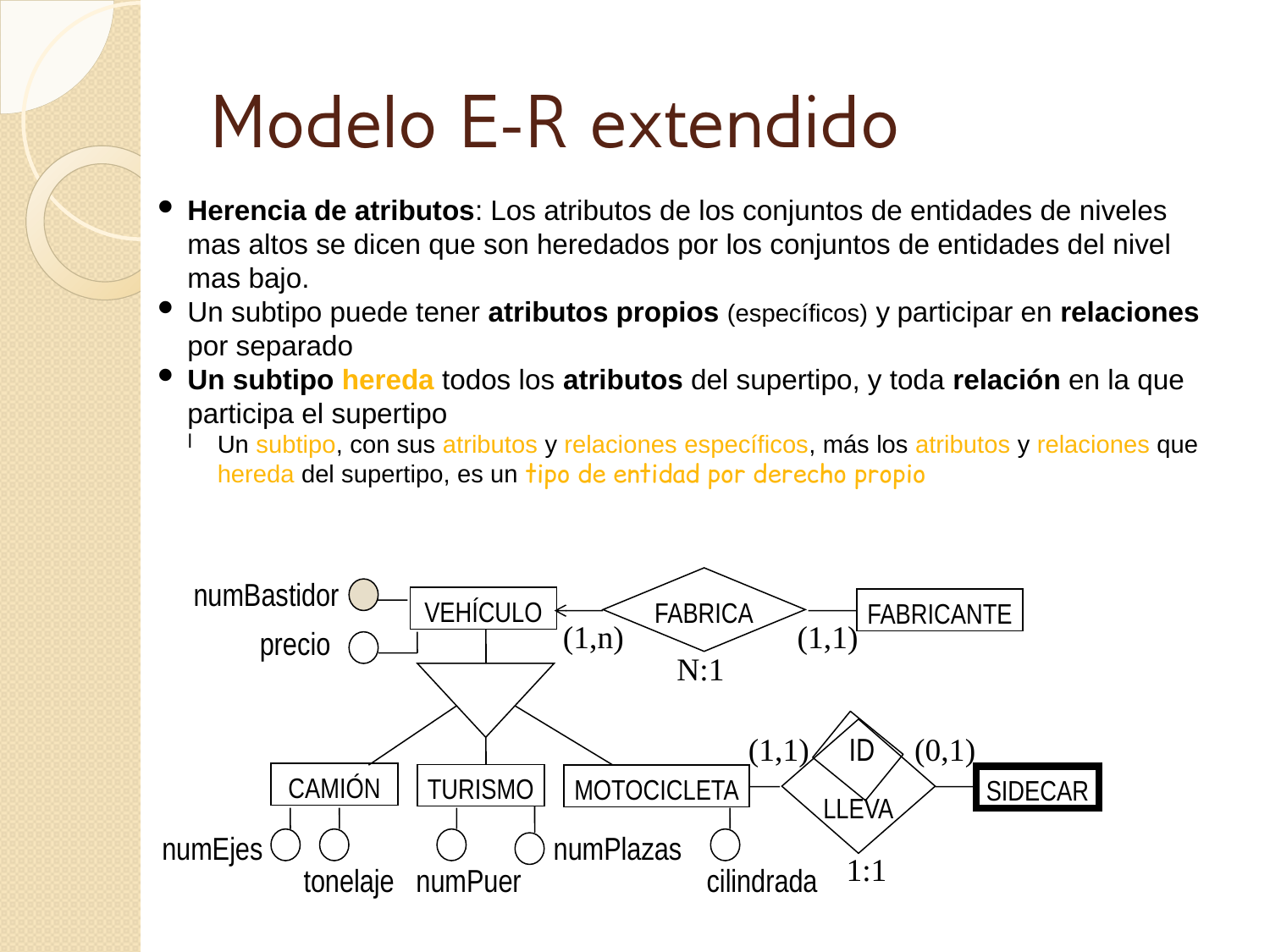

Modelo E-R extendido
Herencia de atributos: Los atributos de los conjuntos de entidades de niveles mas altos se dicen que son heredados por los conjuntos de entidades del nivel mas bajo.
Un subtipo puede tener atributos propios (específicos) y participar en relaciones por separado
Un subtipo hereda todos los atributos del supertipo, y toda relación en la que participa el supertipo
Un subtipo, con sus atributos y relaciones específicos, más los atributos y relaciones que hereda del supertipo, es un tipo de entidad por derecho propio
FABRICA
numBastidor

VEHÍCULO
FABRICANTE

(1,n)
(1,1)

precio

N:1

LLEVA
(1,1)
ID
(0,1)

CAMIÓN
TURISMO
MOTOCICLETA
SIDECAR

numEjes
numPlazas

1:1
tonelaje
numPuer
cilindrada